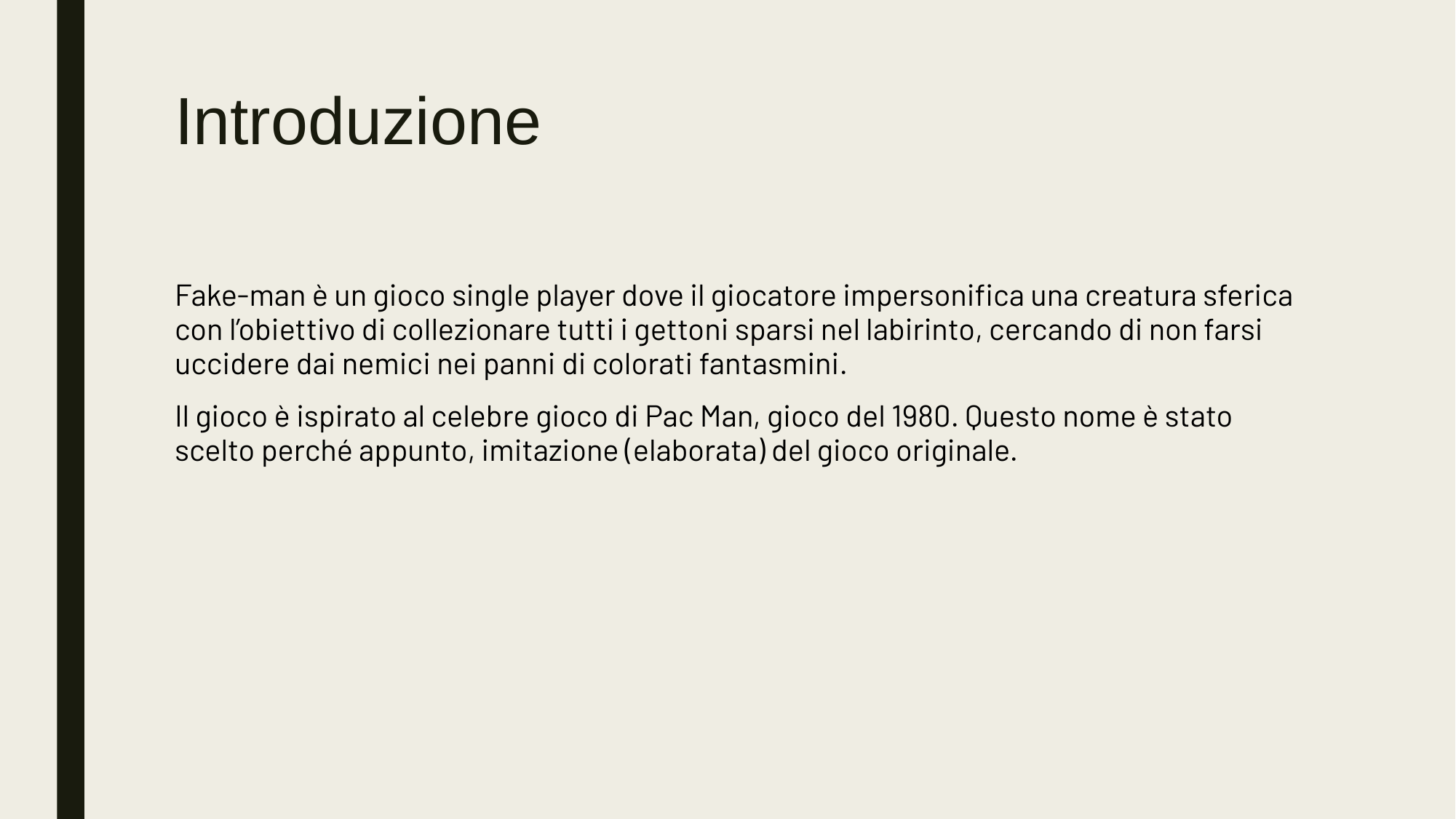

# Introduzione
Fake-man è un gioco single player dove il giocatore impersonifica una creatura sferica con l’obiettivo di collezionare tutti i gettoni sparsi nel labirinto, cercando di non farsi uccidere dai nemici nei panni di colorati fantasmini.
Il gioco è ispirato al celebre gioco di Pac Man, gioco del 1980. Questo nome è stato scelto perché appunto, imitazione (elaborata) del gioco originale.